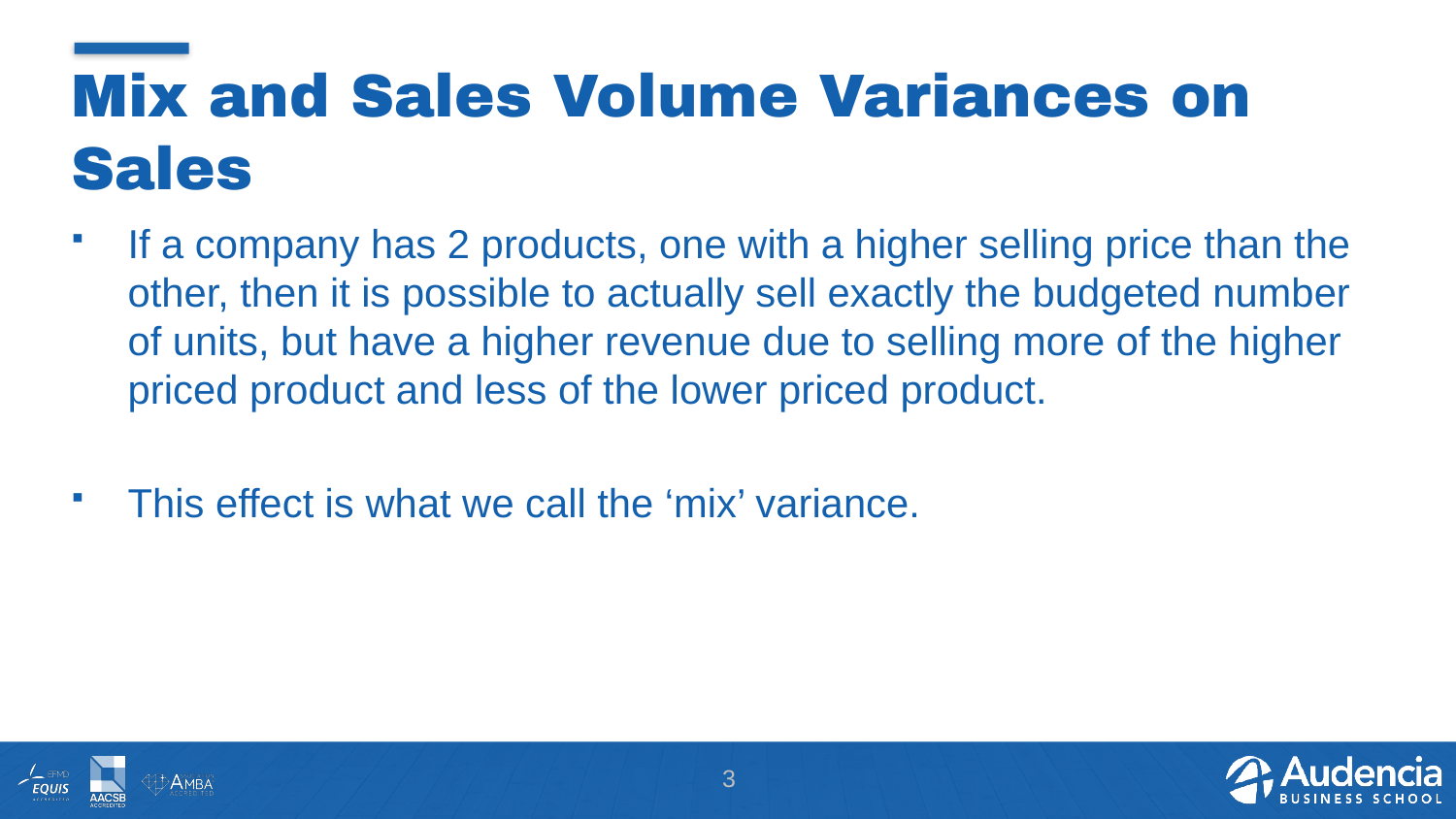

# Mix and Sales Volume Variances on Sales
If a company has 2 products, one with a higher selling price than the other, then it is possible to actually sell exactly the budgeted number of units, but have a higher revenue due to selling more of the higher priced product and less of the lower priced product.

This effect is what we call the ‘mix’ variance.

3